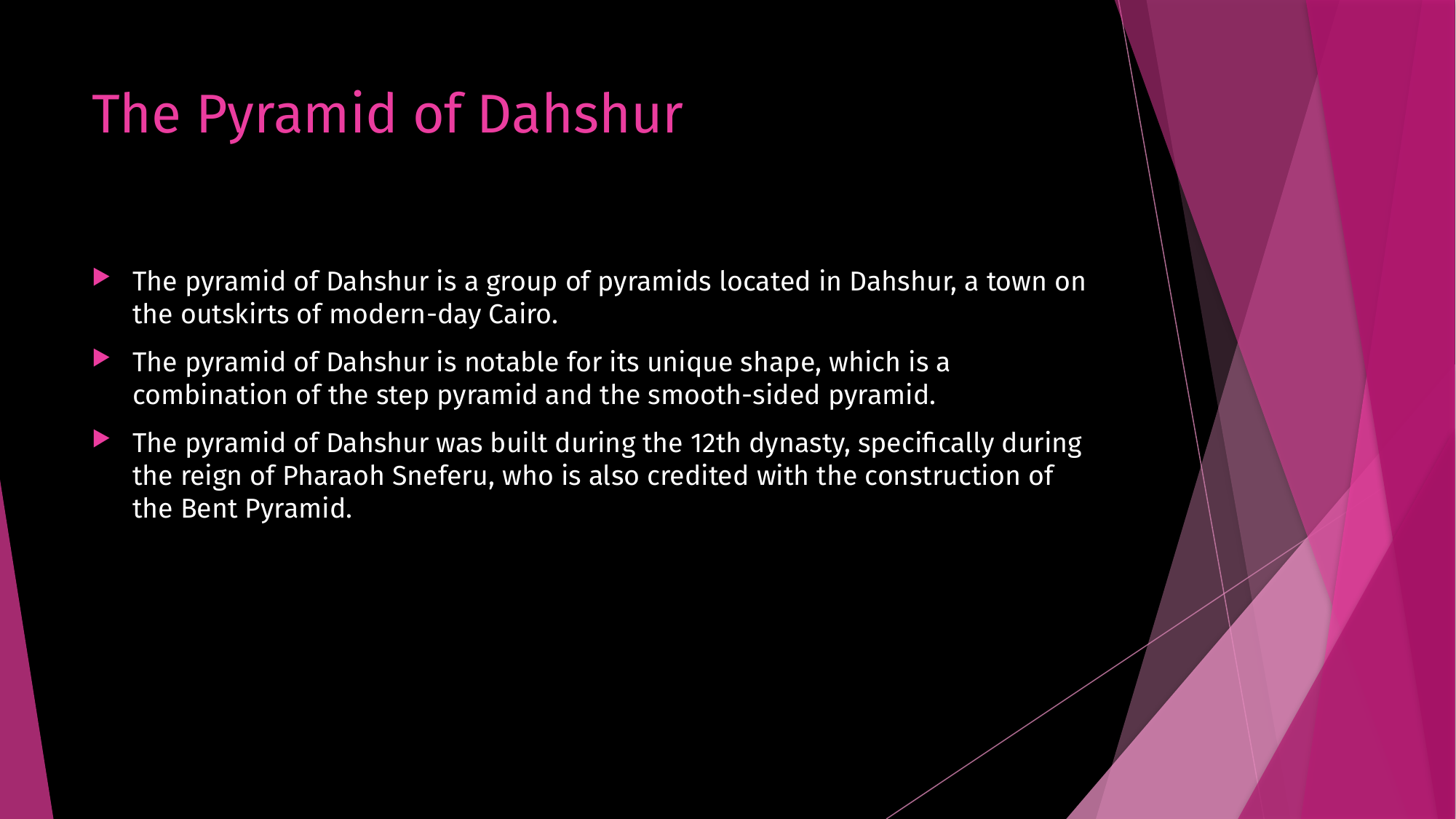

# The Pyramid of Dahshur
The pyramid of Dahshur is a group of pyramids located in Dahshur, a town on the outskirts of modern-day Cairo.
The pyramid of Dahshur is notable for its unique shape, which is a combination of the step pyramid and the smooth-sided pyramid.
The pyramid of Dahshur was built during the 12th dynasty, specifically during the reign of Pharaoh Sneferu, who is also credited with the construction of the Bent Pyramid.